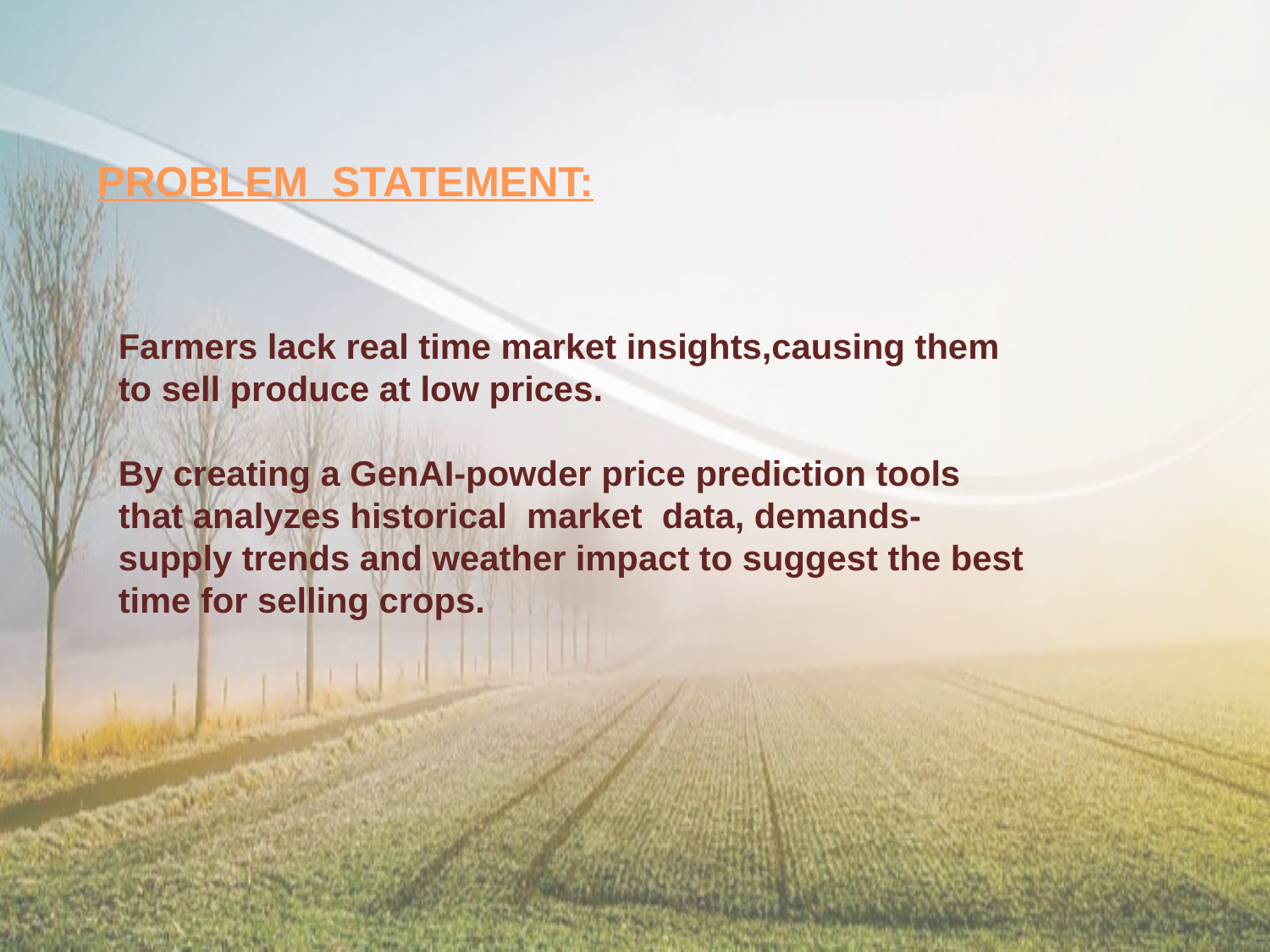

PROBLEM  STATEMENT:
Farmers lack real time market insights,causing them to sell produce at low prices.

By creating a GenAI-powder price prediction tools that analyzes historical  market  data, demands- supply trends and weather impact to suggest the best time for selling crops.